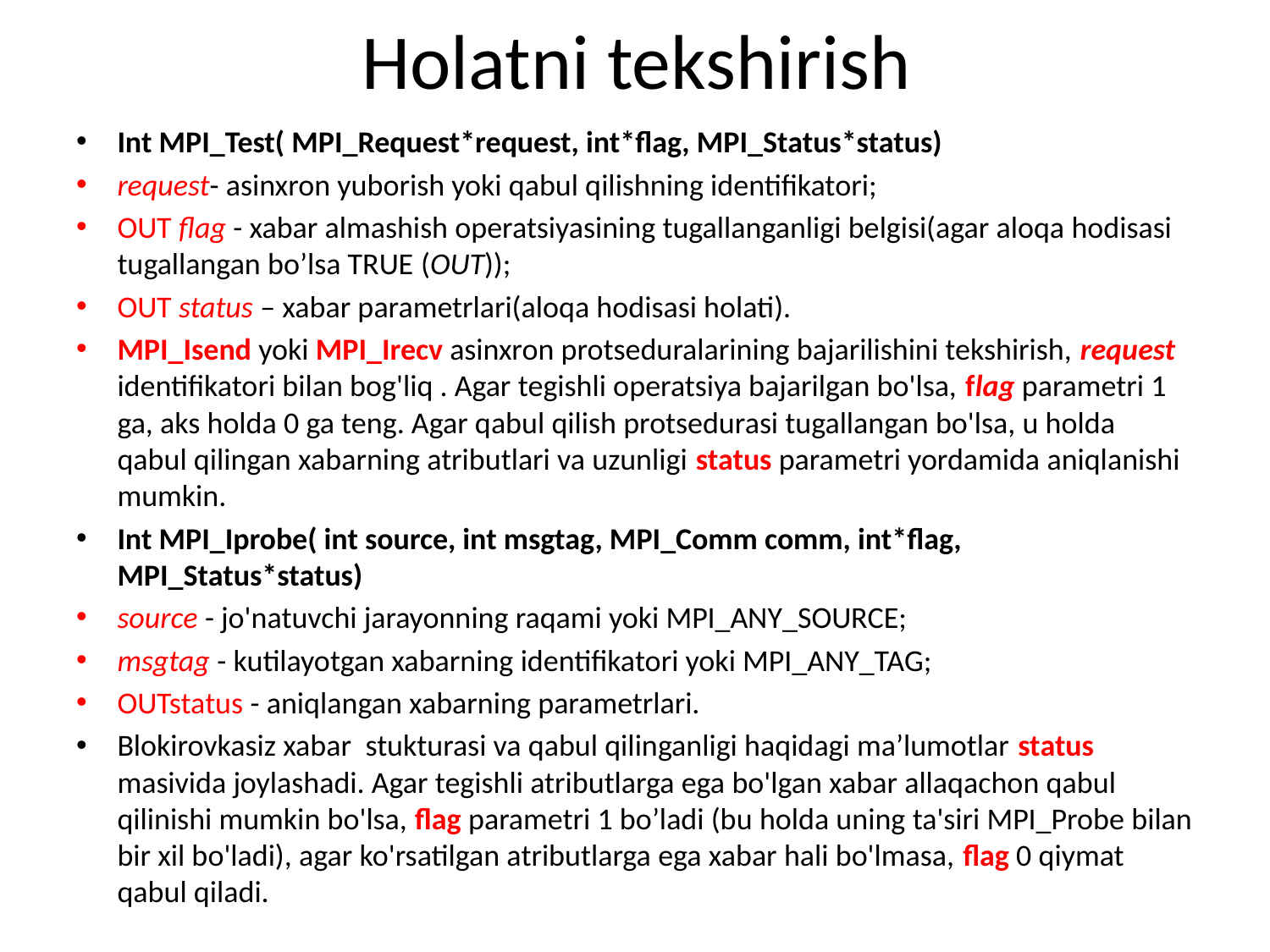

# Holatni tekshirish
Int MPI_Test( MPI_Request*request, int*flag, MPI_Status*status)
request- asinxron yuborish yoki qabul qilishning identifikatori;
OUT flag - xabar almashish operatsiyasining tugallanganligi belgisi(agar aloqa hodisasi tugallangan bo’lsa TRUE (OUT));
OUT status – xabar parametrlari(aloqa hodisasi holati).
MPI_Isend yoki MPI_Irecv asinxron protseduralarining bajarilishini tekshirish, request  identifikatori bilan bog'liq . Agar tegishli operatsiya bajarilgan bo'lsa, flag parametri 1 ga, aks holda 0 ga teng. Agar qabul qilish protsedurasi tugallangan bo'lsa, u holda qabul qilingan xabarning atributlari va uzunligi status parametri yordamida aniqlanishi mumkin.
Int MPI_Iprobe( int source, int msgtag, MPI_Comm comm, int*flag, MPI_Status*status)
source - jo'natuvchi jarayonning raqami yoki MPI_ANY_SOURCE;
msgtag - kutilayotgan xabarning identifikatori yoki MPI_ANY_TAG;
OUTstatus - aniqlangan xabarning parametrlari.
Blokirovkasiz xabar  stukturasi va qabul qilinganligi haqidagi ma’lumotlar status masivida joylashadi. Agar tegishli atributlarga ega bo'lgan xabar allaqachon qabul qilinishi mumkin bo'lsa, flag parametri 1 bo’ladi (bu holda uning ta'siri MPI_Probe bilan bir xil bo'ladi), agar ko'rsatilgan atributlarga ega xabar hali bo'lmasa, flag 0 qiymat qabul qiladi.